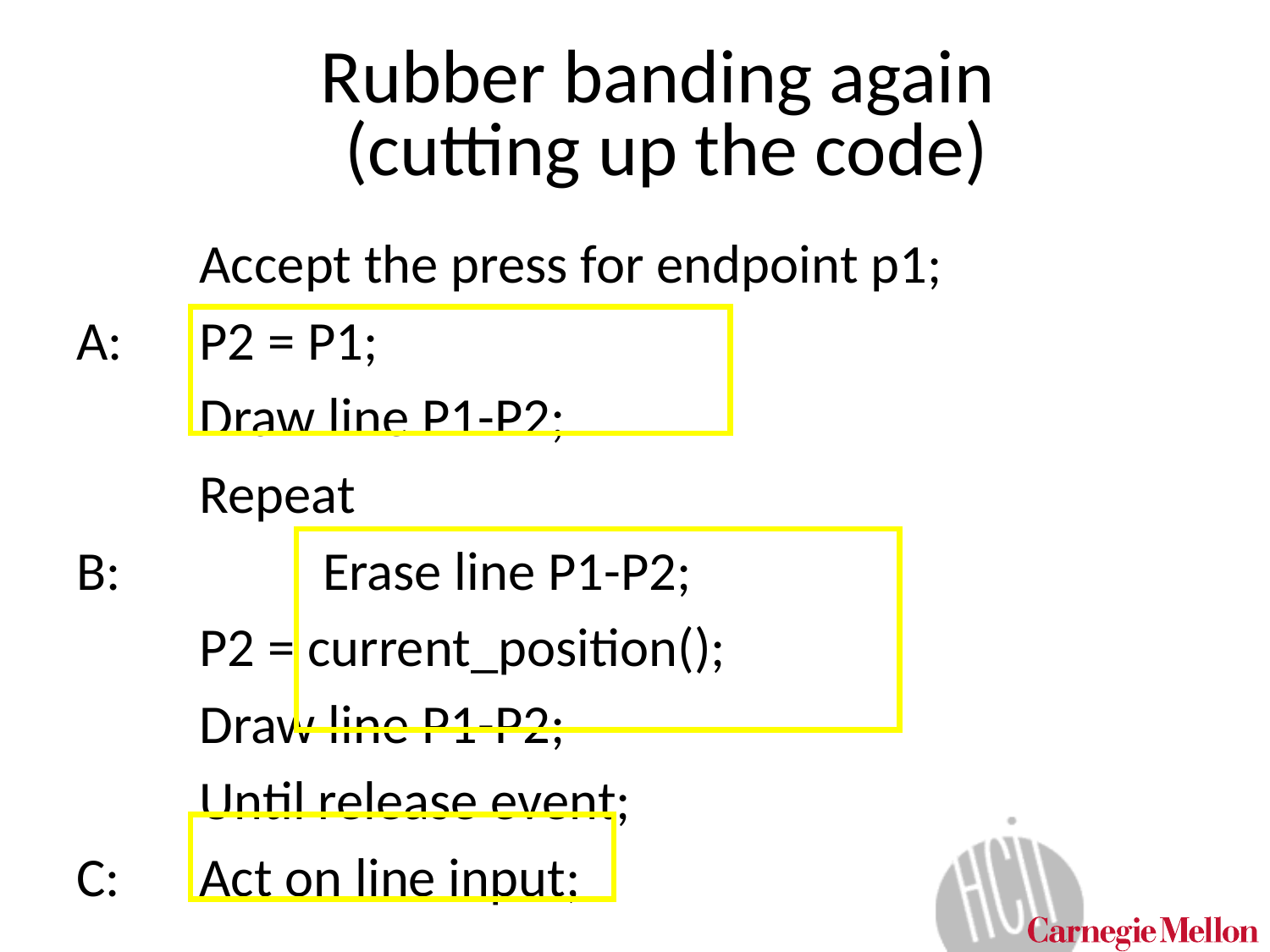

# Rubber banding again (cutting up the code)
	Accept the press for endpoint p1;
A:	P2 = P1;
	Draw line P1-P2;
	Repeat
B:	  	Erase line P1-P2;
		P2 = current_position();
		Draw line P1-P2;
	Until release event;
C:	Act on line input;